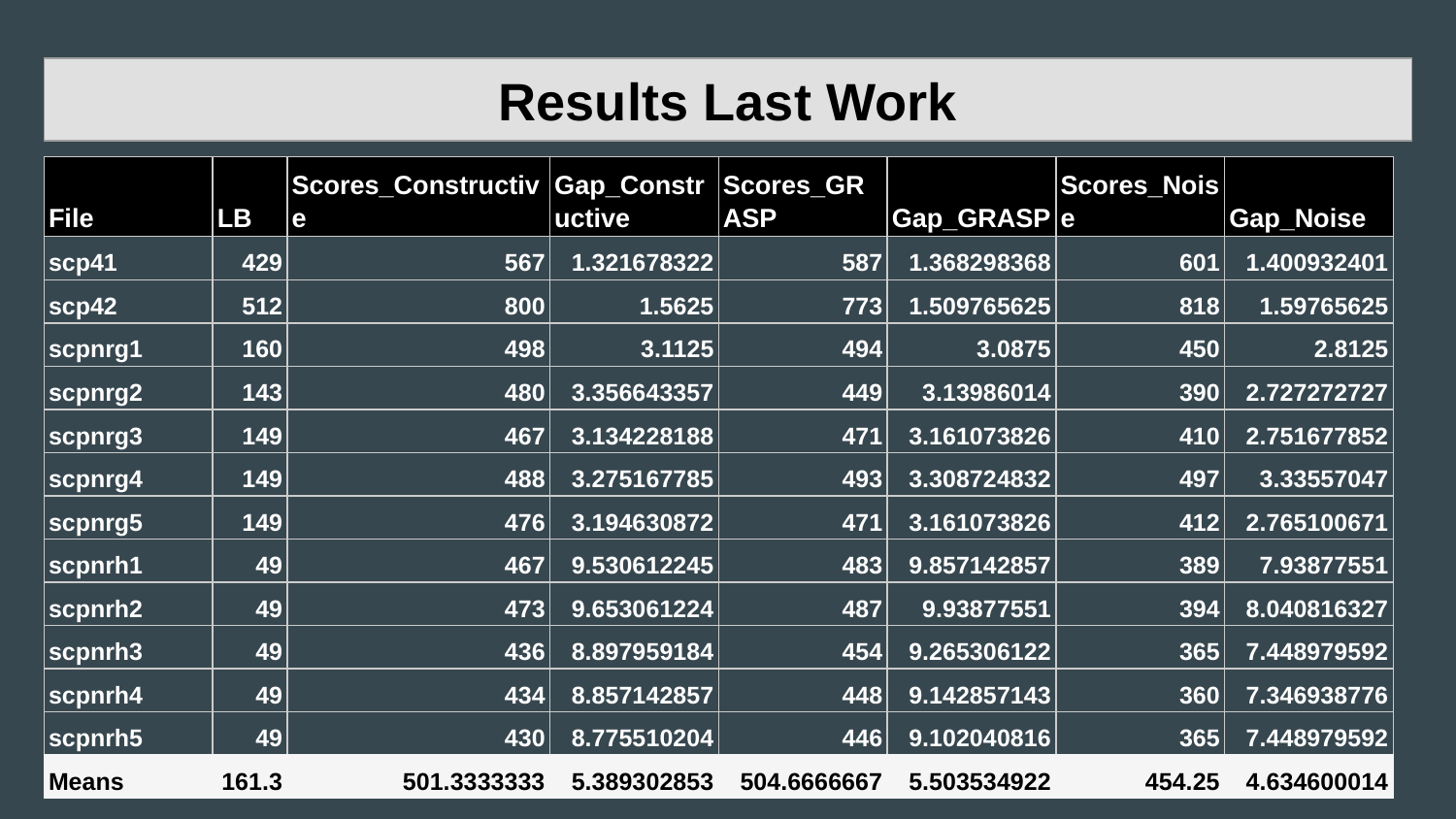

Results Last Work
| File | LB | Scores\_Constructive | Gap\_Constructive | Scores\_GRASP | Gap\_GRASP | Scores\_Noise | Gap\_Noise |
| --- | --- | --- | --- | --- | --- | --- | --- |
| scp41 | 429 | 567 | 1.321678322 | 587 | 1.368298368 | 601 | 1.400932401 |
| scp42 | 512 | 800 | 1.5625 | 773 | 1.509765625 | 818 | 1.59765625 |
| scpnrg1 | 160 | 498 | 3.1125 | 494 | 3.0875 | 450 | 2.8125 |
| scpnrg2 | 143 | 480 | 3.356643357 | 449 | 3.13986014 | 390 | 2.727272727 |
| scpnrg3 | 149 | 467 | 3.134228188 | 471 | 3.161073826 | 410 | 2.751677852 |
| scpnrg4 | 149 | 488 | 3.275167785 | 493 | 3.308724832 | 497 | 3.33557047 |
| scpnrg5 | 149 | 476 | 3.194630872 | 471 | 3.161073826 | 412 | 2.765100671 |
| scpnrh1 | 49 | 467 | 9.530612245 | 483 | 9.857142857 | 389 | 7.93877551 |
| scpnrh2 | 49 | 473 | 9.653061224 | 487 | 9.93877551 | 394 | 8.040816327 |
| scpnrh3 | 49 | 436 | 8.897959184 | 454 | 9.265306122 | 365 | 7.448979592 |
| scpnrh4 | 49 | 434 | 8.857142857 | 448 | 9.142857143 | 360 | 7.346938776 |
| scpnrh5 | 49 | 430 | 8.775510204 | 446 | 9.102040816 | 365 | 7.448979592 |
| Means | 161.3 | 501.3333333 | 5.389302853 | 504.6666667 | 5.503534922 | 454.25 | 4.634600014 |